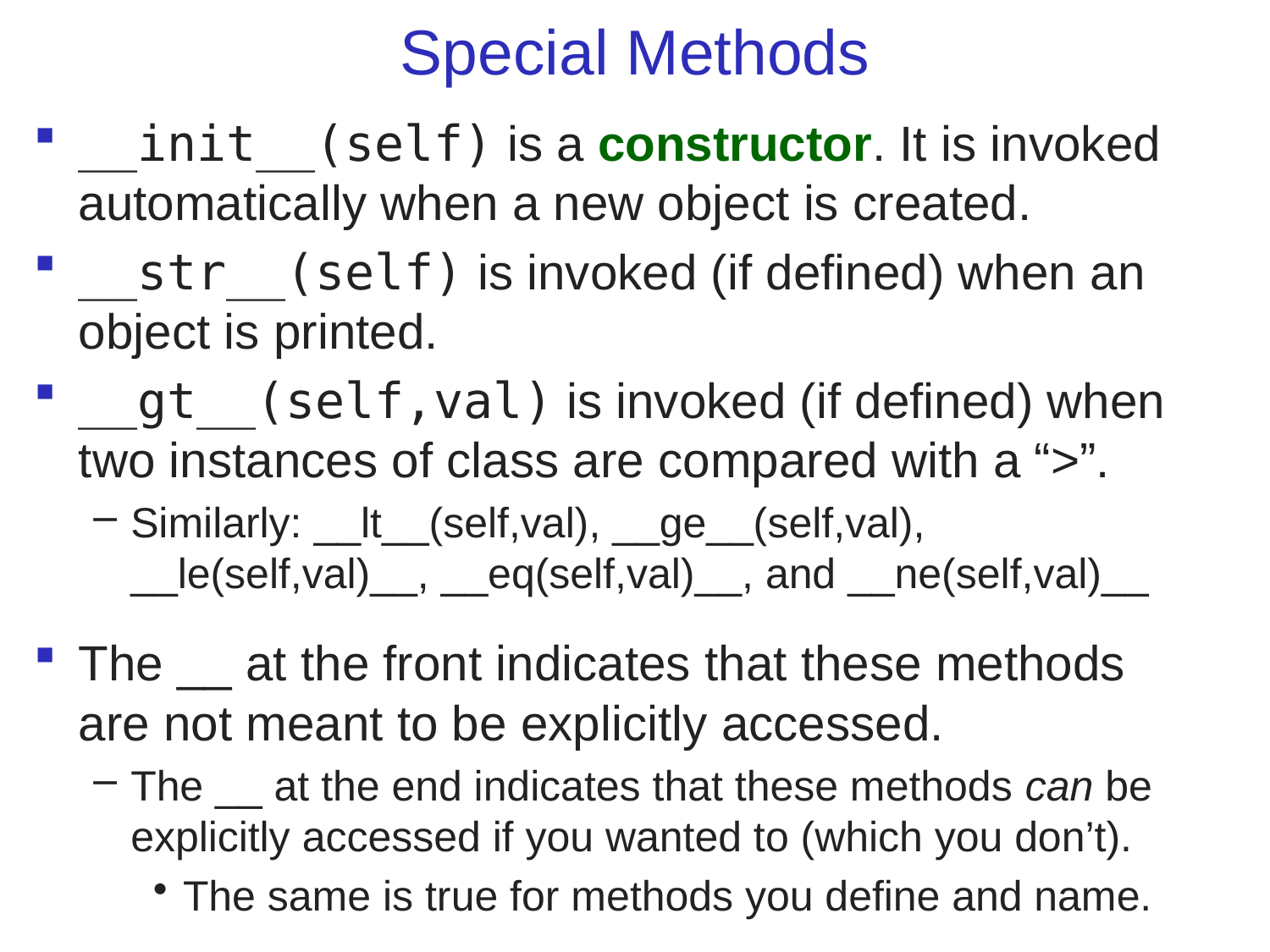

# Special Methods
__init__(self) is a constructor. It is invoked automatically when a new object is created.
__str__(self) is invoked (if defined) when an object is printed.
__gt__(self,val) is invoked (if defined) when two instances of class are compared with a “>”.
Similarly: __lt__(self,val), __ge__(self,val), __le(self,val)__, __eq(self,val)__, and __ne(self,val)__

The __ at the front indicates that these methods are not meant to be explicitly accessed.
The __ at the end indicates that these methods can be explicitly accessed if you wanted to (which you don’t).
The same is true for methods you define and name.